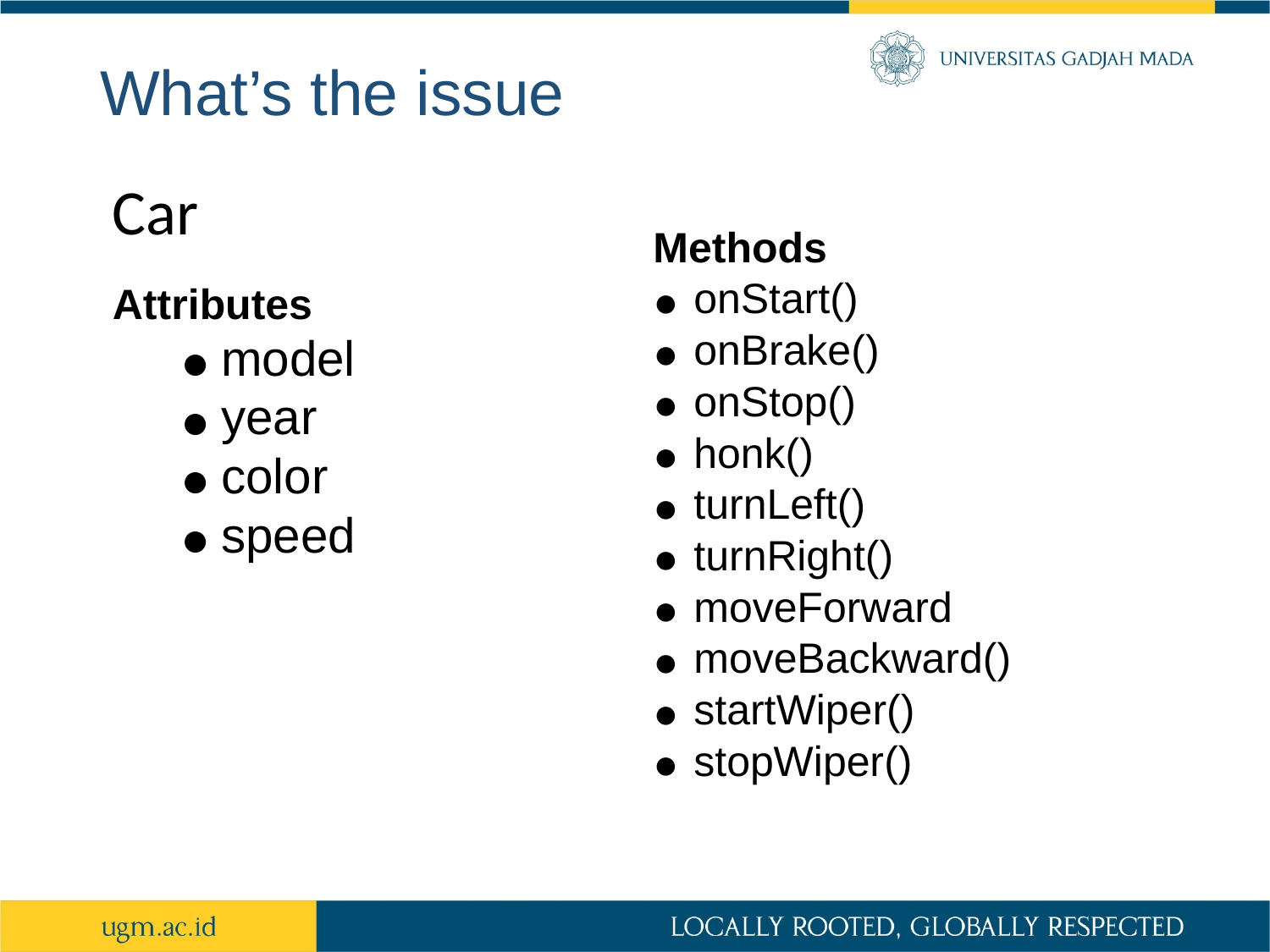

# What’s the issue
Car
Methods
onStart()
onBrake()
onStop()
honk()
turnLeft()
turnRight()
moveForward
moveBackward()
startWiper()
stopWiper()

Attributes
model
year
color
speed